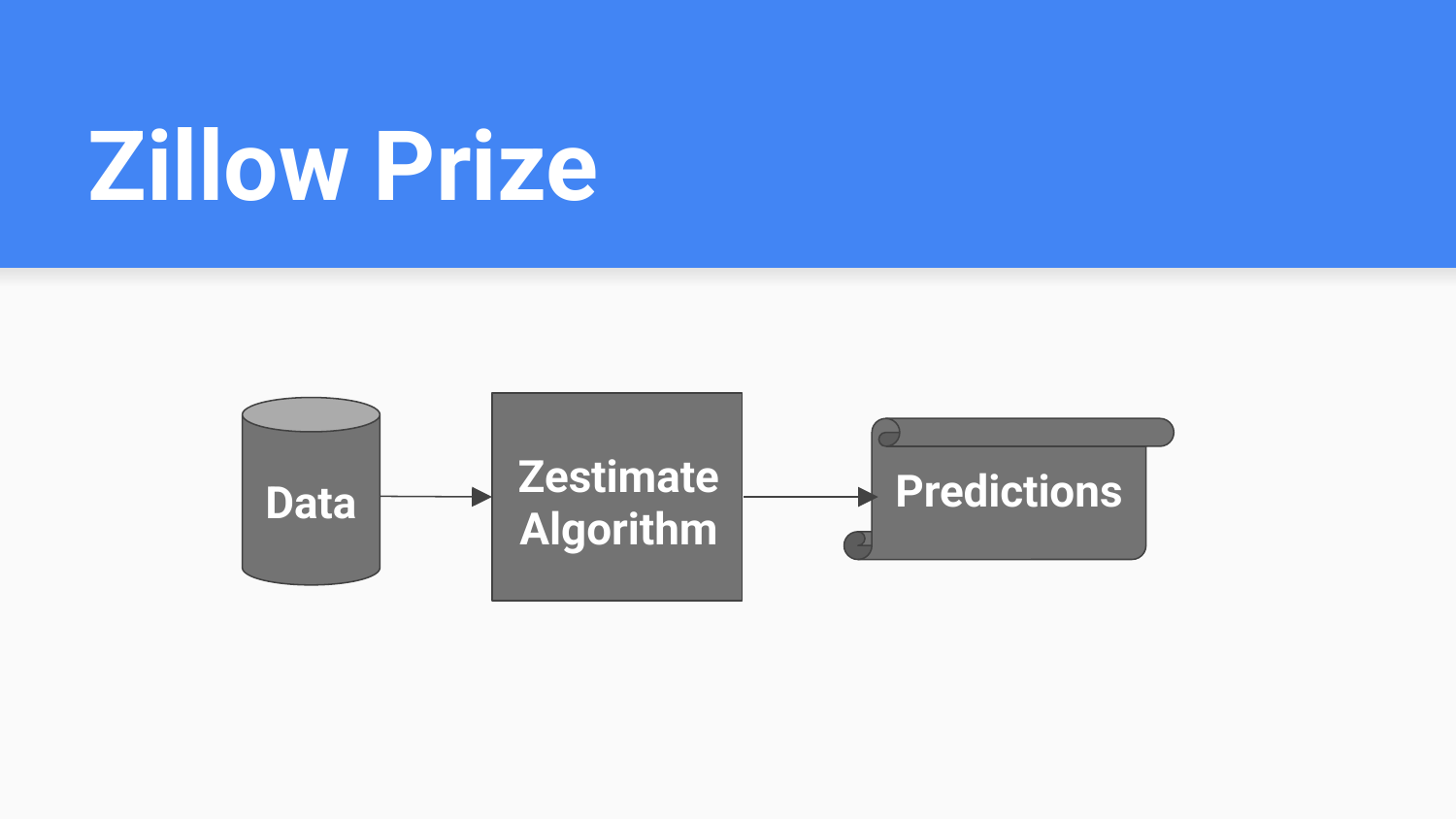

# Zillow Prize

Predictions

Data
Zestimate
Algorithm